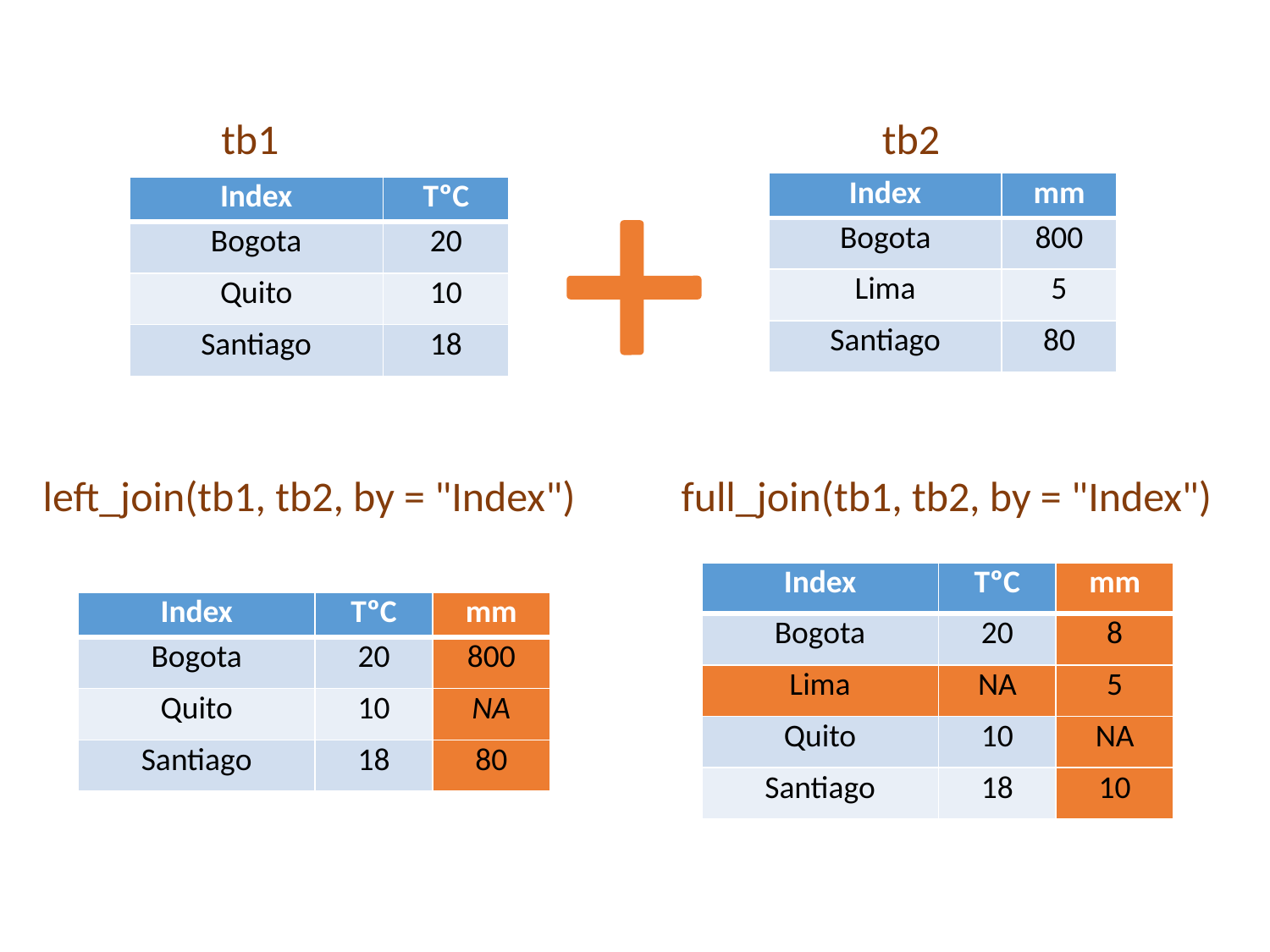

tb2
tb1
| Index | mm |
| --- | --- |
| Bogota | 800 |
| Lima | 5 |
| Santiago | 80 |
| Index | TºC |
| --- | --- |
| Bogota | 20 |
| Quito | 10 |
| Santiago | 18 |

full_join(tb1, tb2, by = "Index")
left_join(tb1, tb2, by = "Index")
| Index | TºC | mm |
| --- | --- | --- |
| Bogota | 20 | 8 |
| Lima | NA | 5 |
| Quito | 10 | NA |
| Santiago | 18 | 10 |
| Index | TºC | mm |
| --- | --- | --- |
| Bogota | 20 | 800 |
| Quito | 10 | NA |
| Santiago | 18 | 80 |